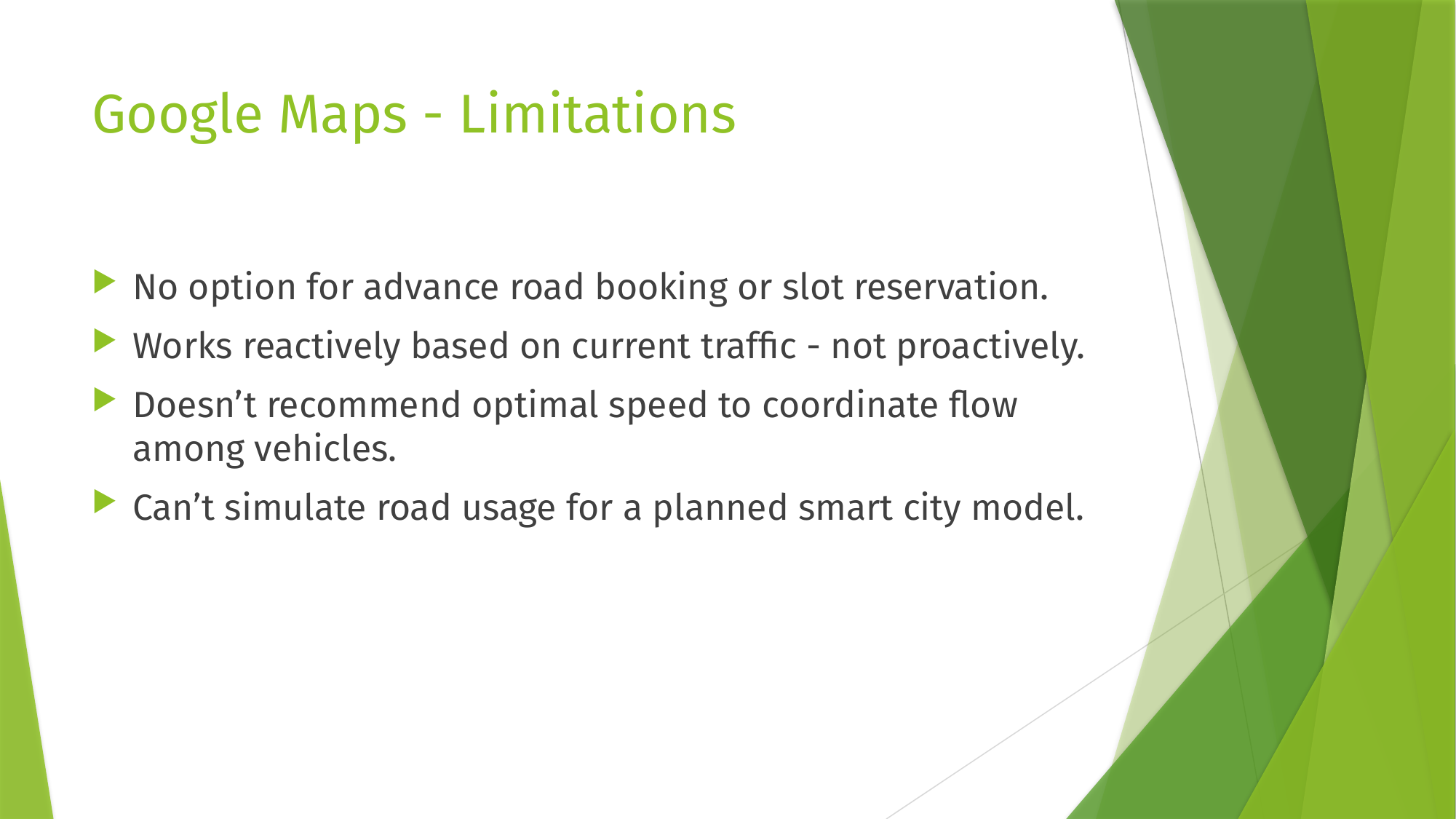

# Google Maps - Limitations
No option for advance road booking or slot reservation.
Works reactively based on current traffic - not proactively.
Doesn’t recommend optimal speed to coordinate flow among vehicles.
Can’t simulate road usage for a planned smart city model.